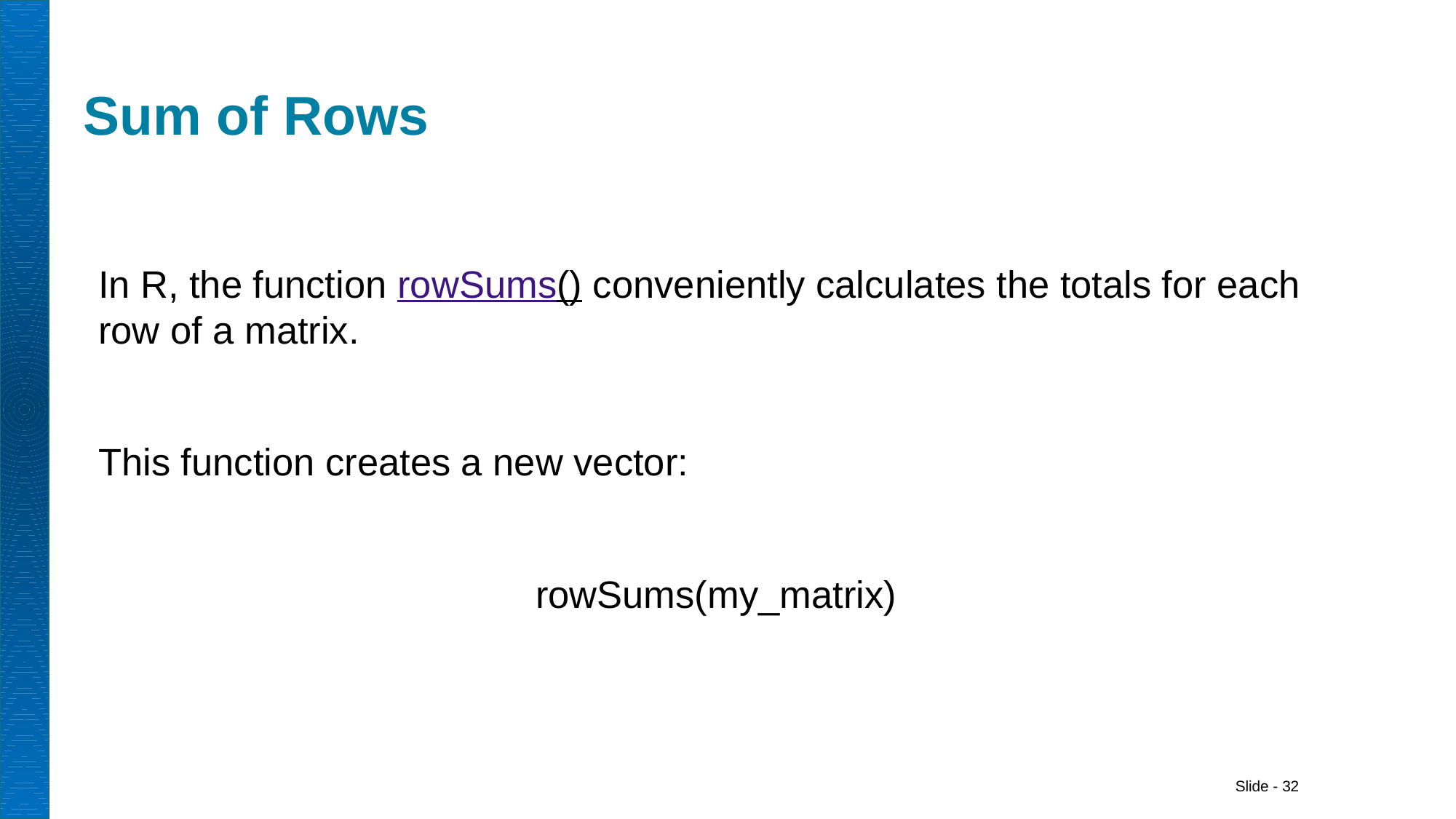

# Sum of Rows
In R, the function rowSums() conveniently calculates the totals for each row of a matrix.

This function creates a new vector:

rowSums(my_matrix)